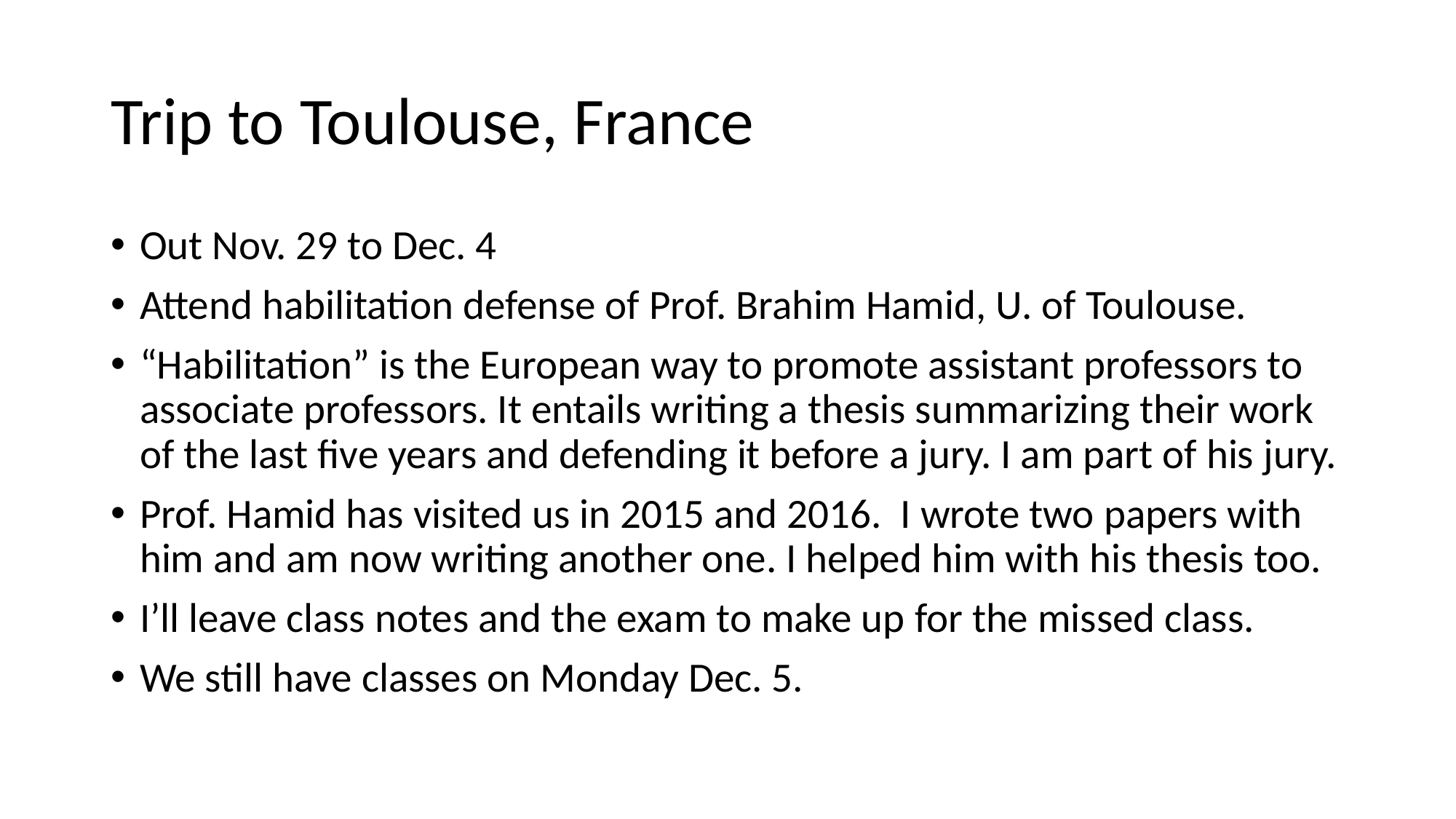

# Trip to Toulouse, France
Out Nov. 29 to Dec. 4
Attend habilitation defense of Prof. Brahim Hamid, U. of Toulouse.
“Habilitation” is the European way to promote assistant professors to associate professors. It entails writing a thesis summarizing their work of the last five years and defending it before a jury. I am part of his jury.
Prof. Hamid has visited us in 2015 and 2016.  I wrote two papers with him and am now writing another one. I helped him with his thesis too.
I’ll leave class notes and the exam to make up for the missed class.
We still have classes on Monday Dec. 5.